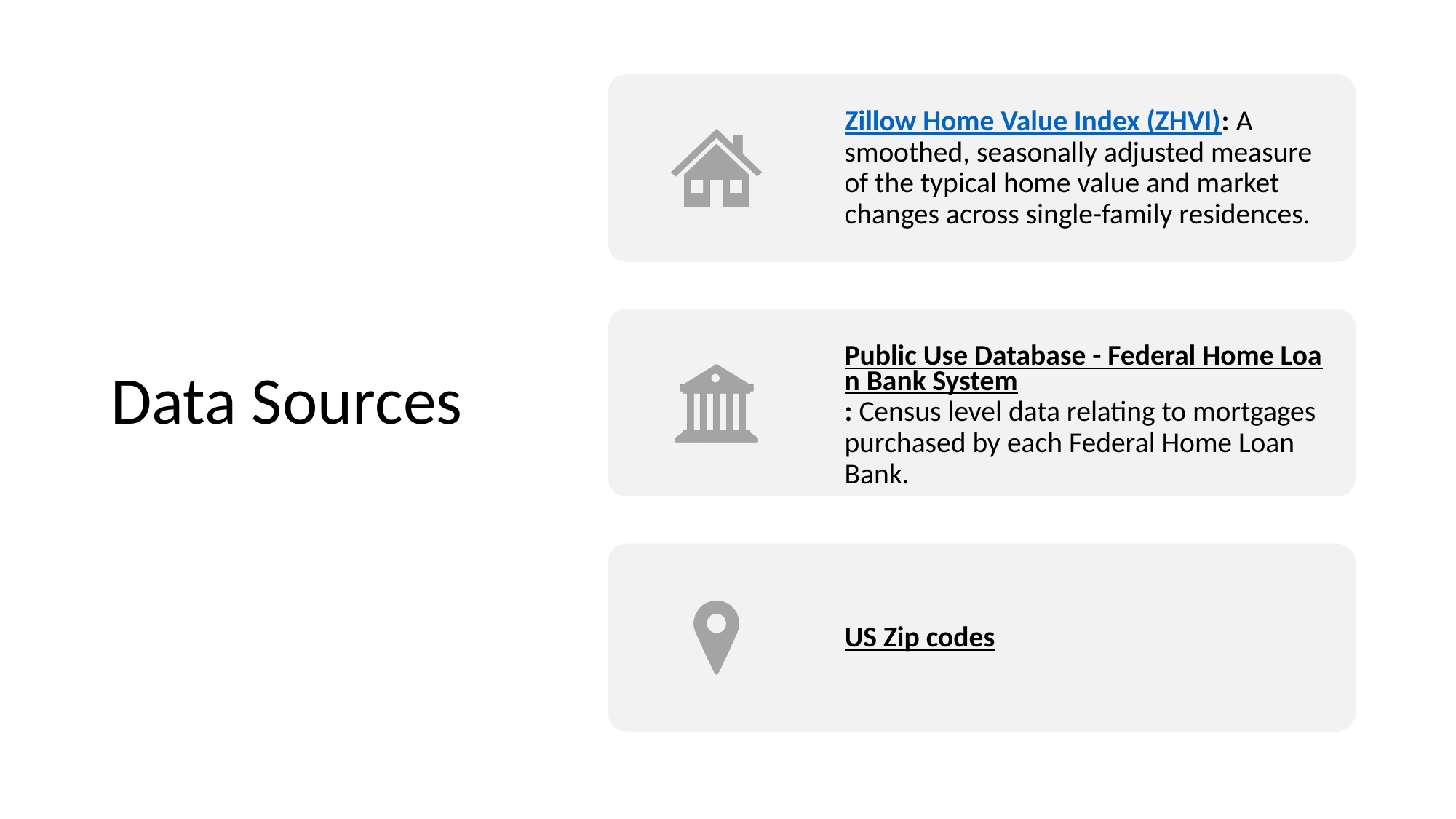

# Data Sources
Zillow Home Value Index (ZHVI): A smoothed, seasonally adjusted measure of the typical home value and market changes across single-family residences.
Public Use Database - Federal Home Loan Bank System: Census level data relating to mortgages purchased by each Federal Home Loan Bank.
US Zip codes